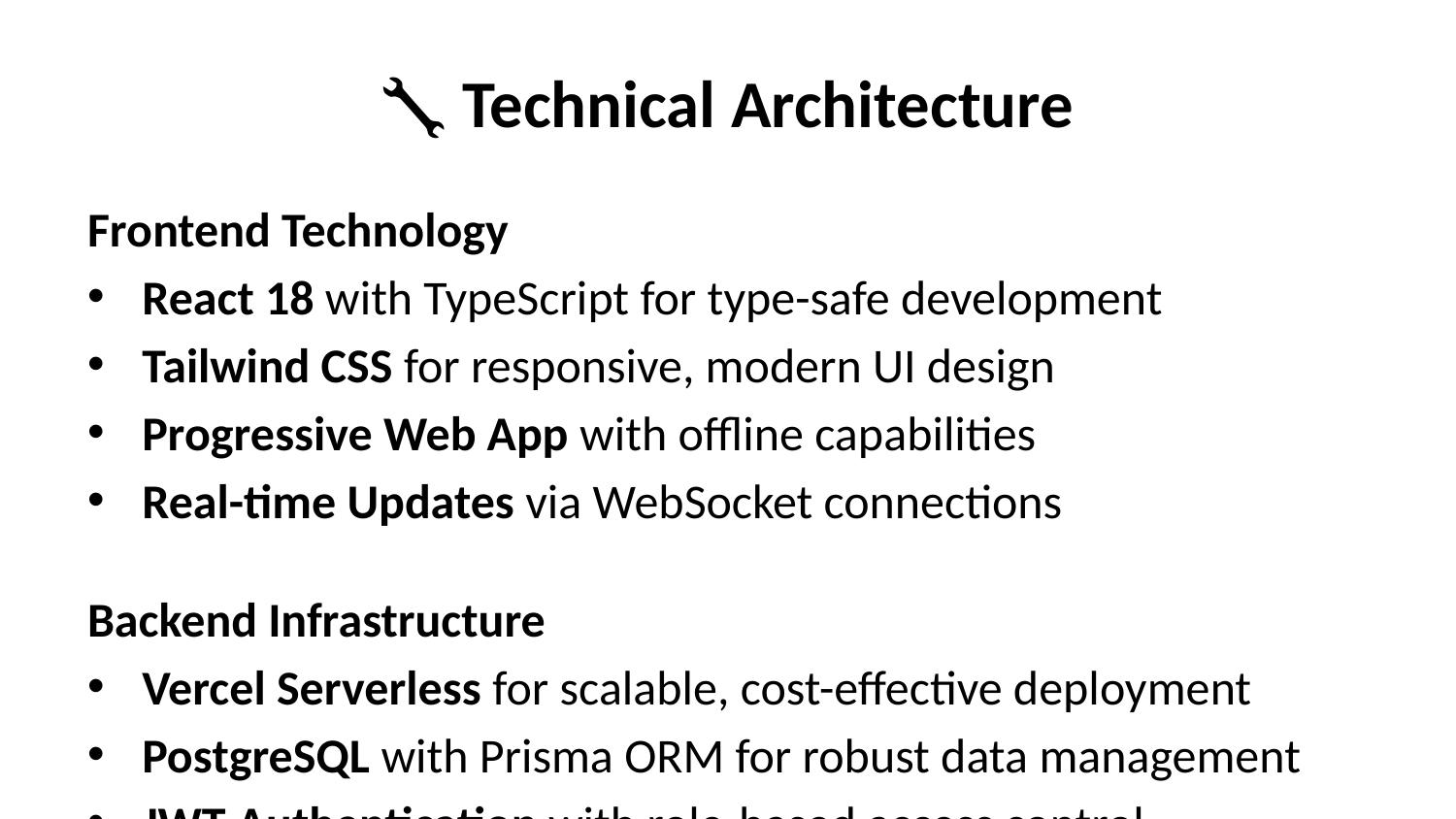

# 🔧 Technical Architecture
Frontend Technology
React 18 with TypeScript for type-safe development
Tailwind CSS for responsive, modern UI design
Progressive Web App with offline capabilities
Real-time Updates via WebSocket connections
Backend Infrastructure
Vercel Serverless for scalable, cost-effective deployment
PostgreSQL with Prisma ORM for robust data management
JWT Authentication with role-based access control
RESTful APIs with comprehensive documentation
AI & Analytics
Multiple AI Providers: Groq, OpenRouter, Hugging Face integration
Custom Models: Specialized IVF counseling algorithms
Predictive Analytics: Machine learning for outcome prediction
Natural Language Processing: Automated assessment scoring
Security & Compliance
End-to-end Encryption for all patient data
HIPAA Compliance with audit trails
SOC 2 Type II security standards
Multi-factor Authentication and session management